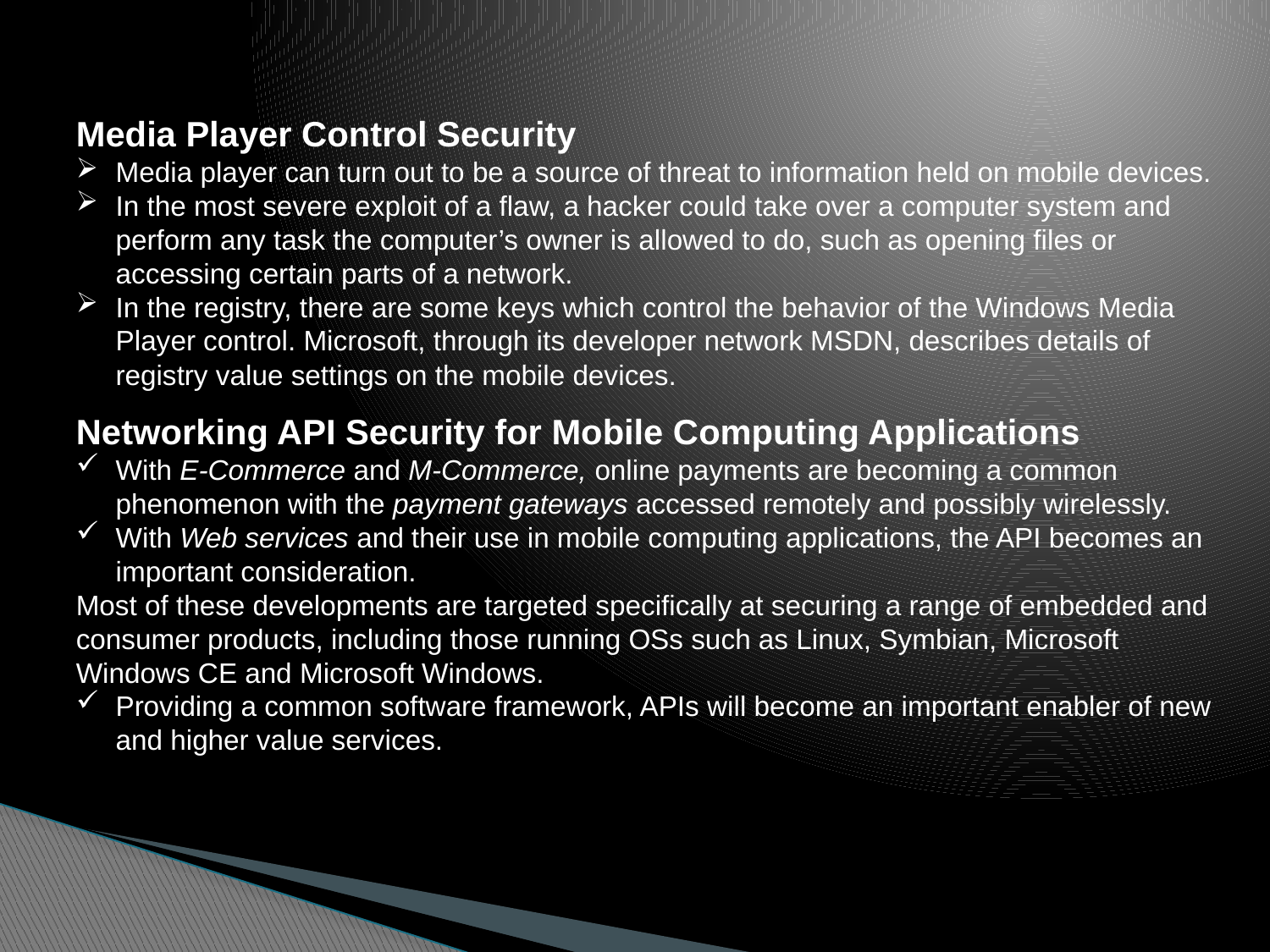

Media Player Control Security
Media player can turn out to be a source of threat to information held on mobile devices.
In the most severe exploit of a flaw, a hacker could take over a computer system and perform any task the computer’s owner is allowed to do, such as opening files or accessing certain parts of a network.
In the registry, there are some keys which control the behavior of the Windows Media Player control. Microsoft, through its developer network MSDN, describes details of registry value settings on the mobile devices.

Networking API Security for Mobile Computing Applications
With E-Commerce and M-Commerce, online payments are becoming a common phenomenon with the payment gateways accessed remotely and possibly wirelessly.
With Web services and their use in mobile computing applications, the API becomes an important consideration.
Most of these developments are targeted specifically at securing a range of embedded and consumer products, including those running OSs such as Linux, Symbian, Microsoft Windows CE and Microsoft Windows.
Providing a common software framework, APIs will become an important enabler of new and higher value services.